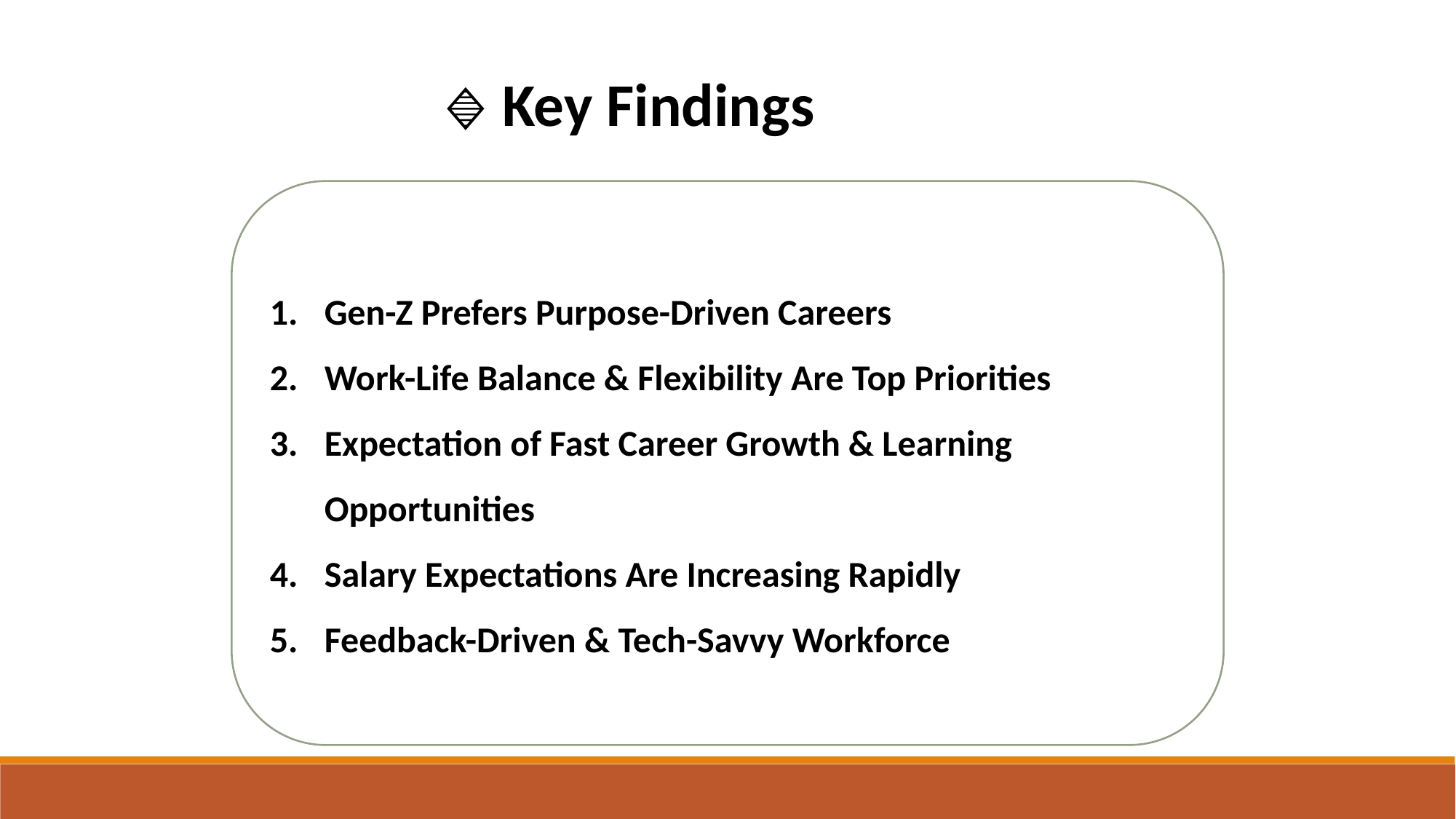

🔹 Key Findings
Gen-Z Prefers Purpose-Driven Careers
Work-Life Balance & Flexibility Are Top Priorities
Expectation of Fast Career Growth & Learning Opportunities
Salary Expectations Are Increasing Rapidly
Feedback-Driven & Tech-Savvy Workforce